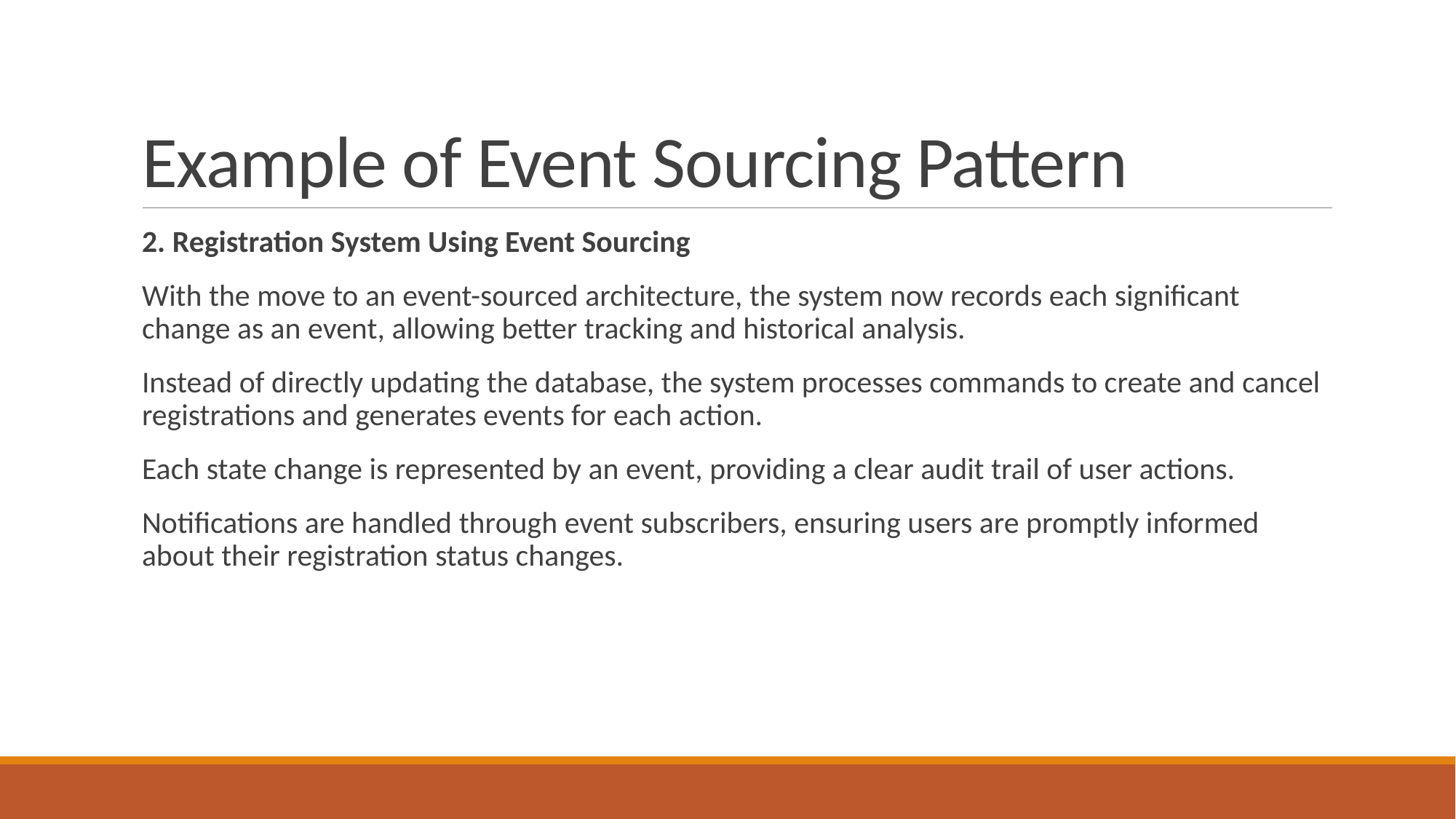

# Example of Event Sourcing Pattern
2. Registration System Using Event Sourcing
With the move to an event-sourced architecture, the system now records each significant change as an event, allowing better tracking and historical analysis.
Instead of directly updating the database, the system processes commands to create and cancel registrations and generates events for each action.
Each state change is represented by an event, providing a clear audit trail of user actions.
Notifications are handled through event subscribers, ensuring users are promptly informed about their registration status changes.